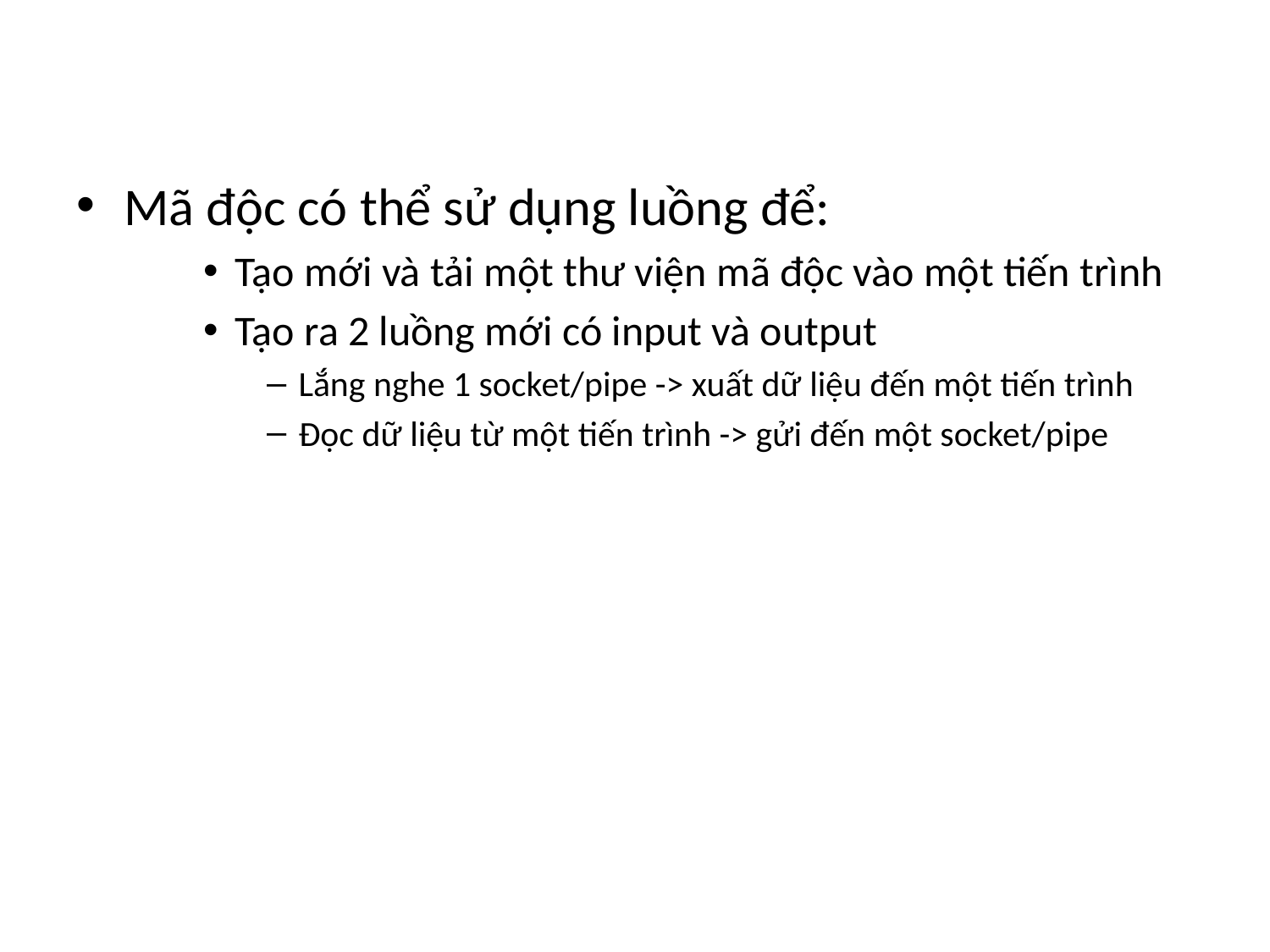

#
Mã độc có thể sử dụng luồng để:
Tạo mới và tải một thư viện mã độc vào một tiến trình
Tạo ra 2 luồng mới có input và output
Lắng nghe 1 socket/pipe -> xuất dữ liệu đến một tiến trình
Đọc dữ liệu từ một tiến trình -> gửi đến một socket/pipe